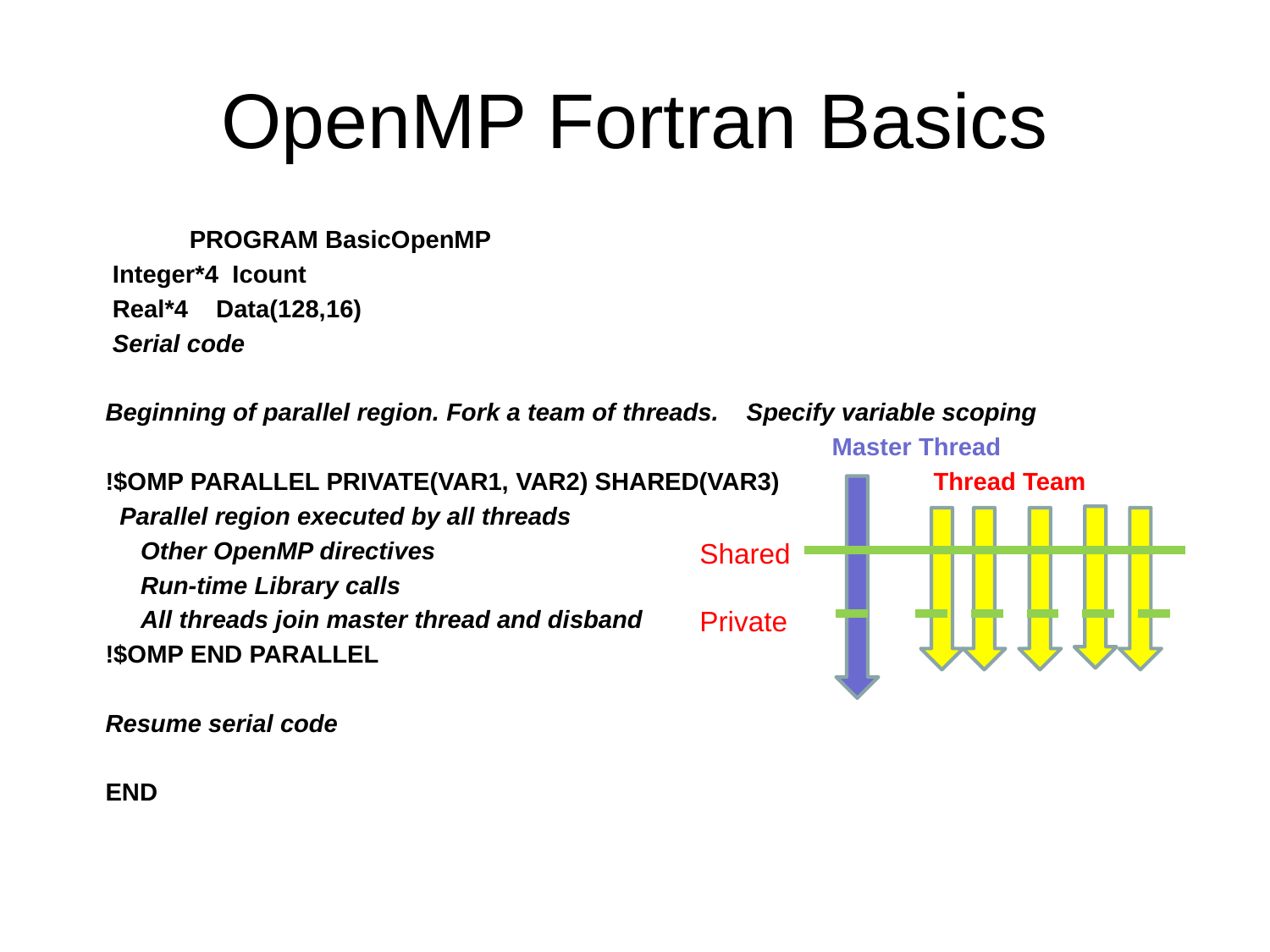

# OpenMP Fortran Basics
               PROGRAM BasicOpenMP
    Integer*4  Icount
    Real*4    Data(128,16)
    Serial code

   Beginning of parallel region. Fork a team of threads.    Specify variable scoping
                                                                                                           Master Thread
   !$OMP PARALLEL PRIVATE(VAR1, VAR2) SHARED(VAR3)                      Thread Team
     Parallel region executed by all threads
        Other OpenMP directives
        Run-time Library calls
        All threads join master thread and disband
   !$OMP END PARALLEL

   Resume serial code

   END

Shared

Private